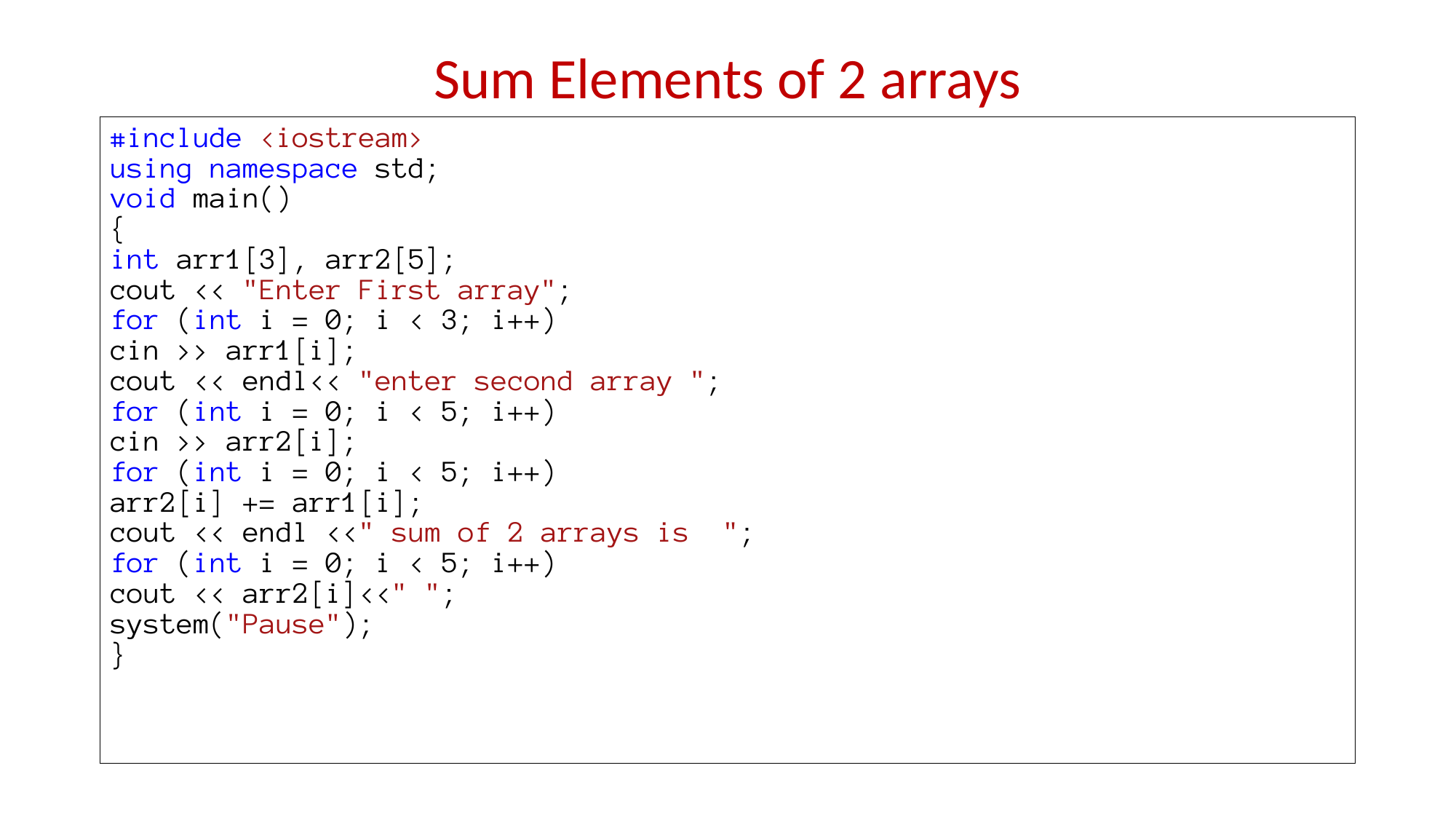

# Sum Elements of 2 arrays
| #include <iostream> using namespace std; void main() { int arr1[3], arr2[5]; cout << "Enter First array"; for (int i = 0; i < 3; i++) cin >> arr1[i]; cout << endl<< "enter second array "; for (int i = 0; i < 5; i++) cin >> arr2[i]; for (int i = 0; i < 5; i++) arr2[i] += arr1[i]; cout << endl <<" sum of 2 arrays is "; for (int i = 0; i < 5; i++) cout << arr2[i]<<" "; system("Pause"); } |
| --- |